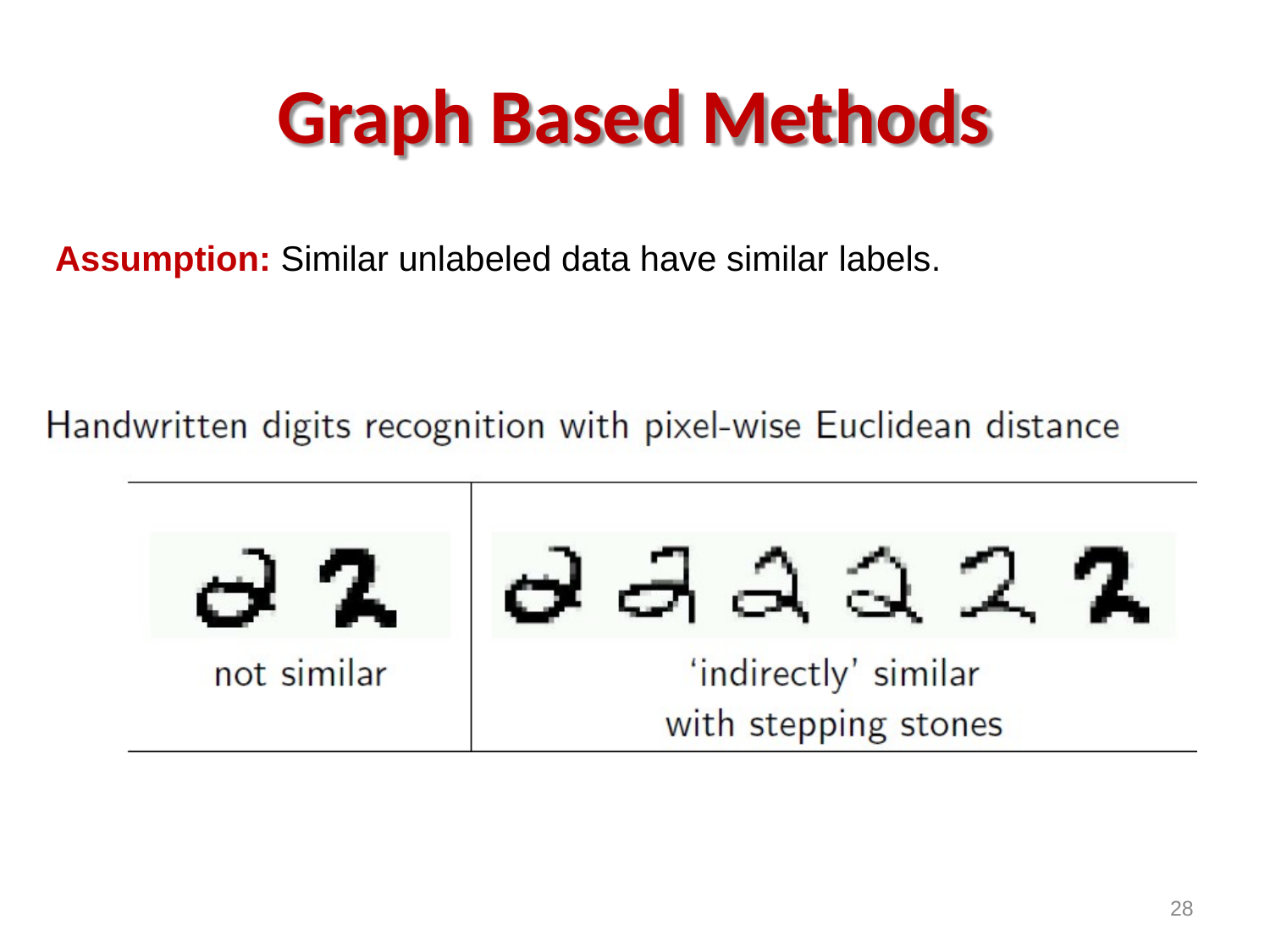

# Graph Based Methods
Assumption: Similar unlabeled data have similar labels.

28